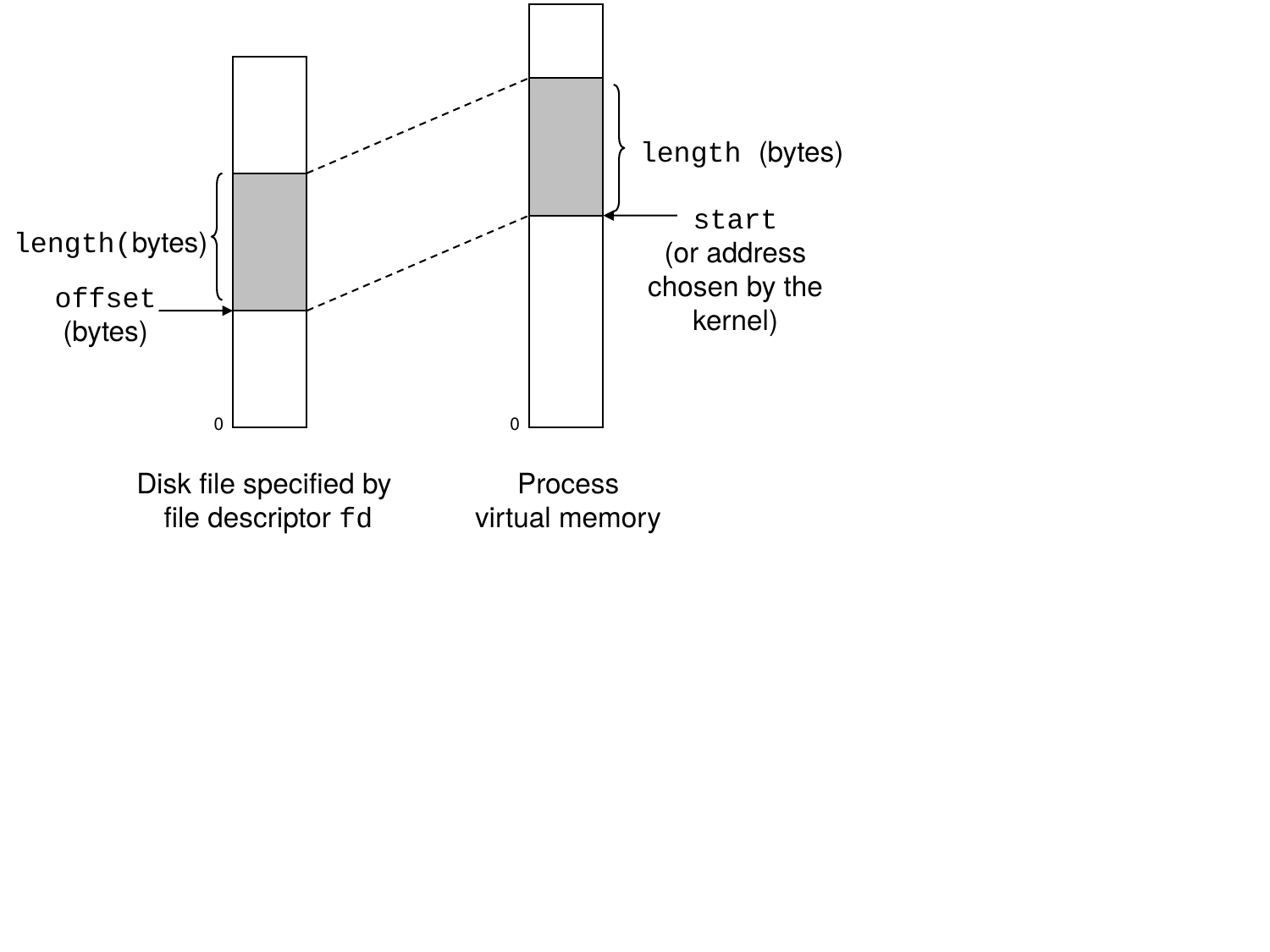

length (bytes)

start
(or address
chosen by the
kernel)

length(bytes)
offset
(bytes)

0
0
Disk file specified by
file descriptor fd
Process
virtual memory